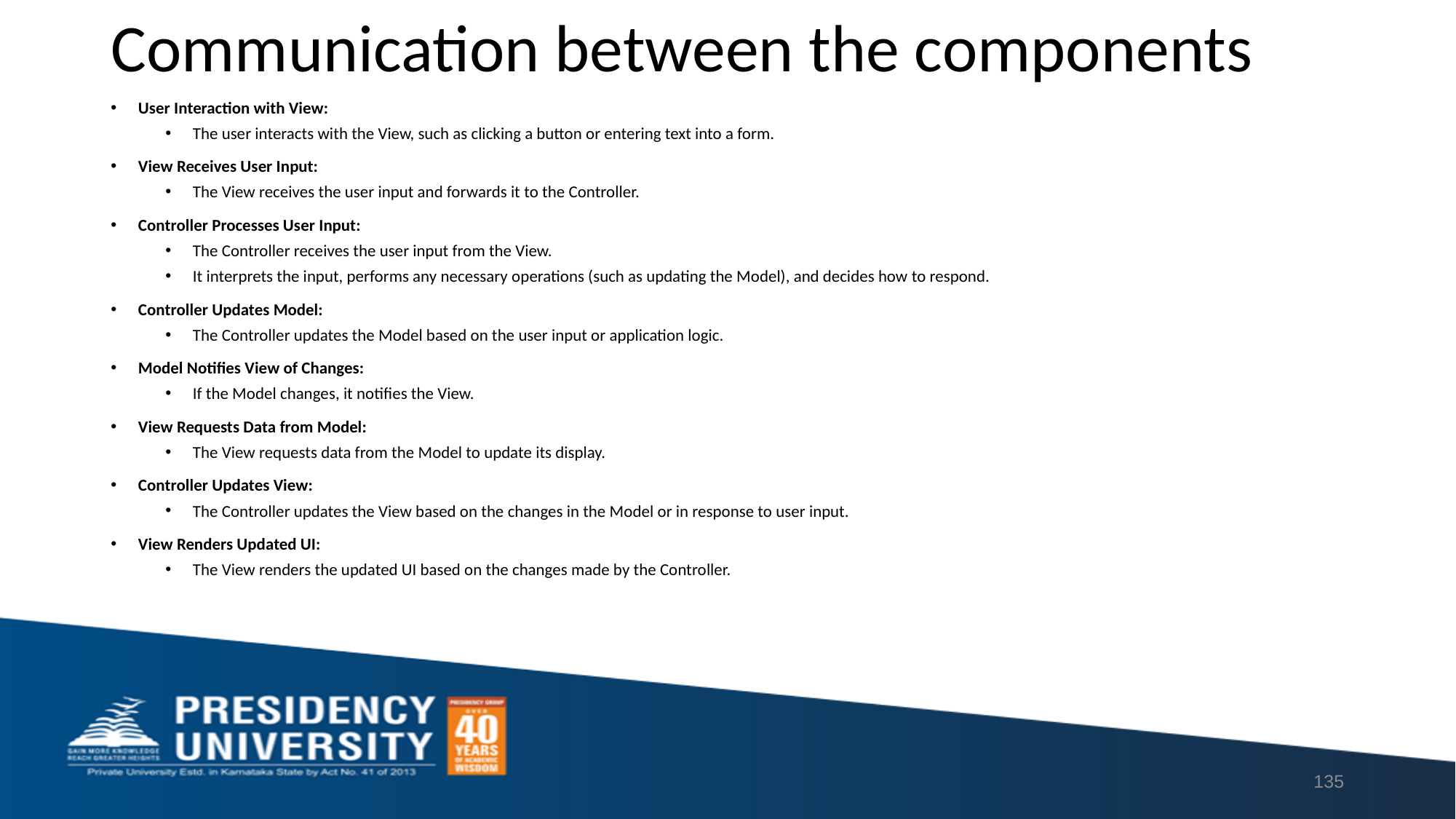

# Communication between the components
User Interaction with View:
The user interacts with the View, such as clicking a button or entering text into a form.
View Receives User Input:
The View receives the user input and forwards it to the Controller.
Controller Processes User Input:
The Controller receives the user input from the View.
It interprets the input, performs any necessary operations (such as updating the Model), and decides how to respond.
Controller Updates Model:
The Controller updates the Model based on the user input or application logic.
Model Notifies View of Changes:
If the Model changes, it notifies the View.
View Requests Data from Model:
The View requests data from the Model to update its display.
Controller Updates View:
The Controller updates the View based on the changes in the Model or in response to user input.
View Renders Updated UI:
The View renders the updated UI based on the changes made by the Controller.

135